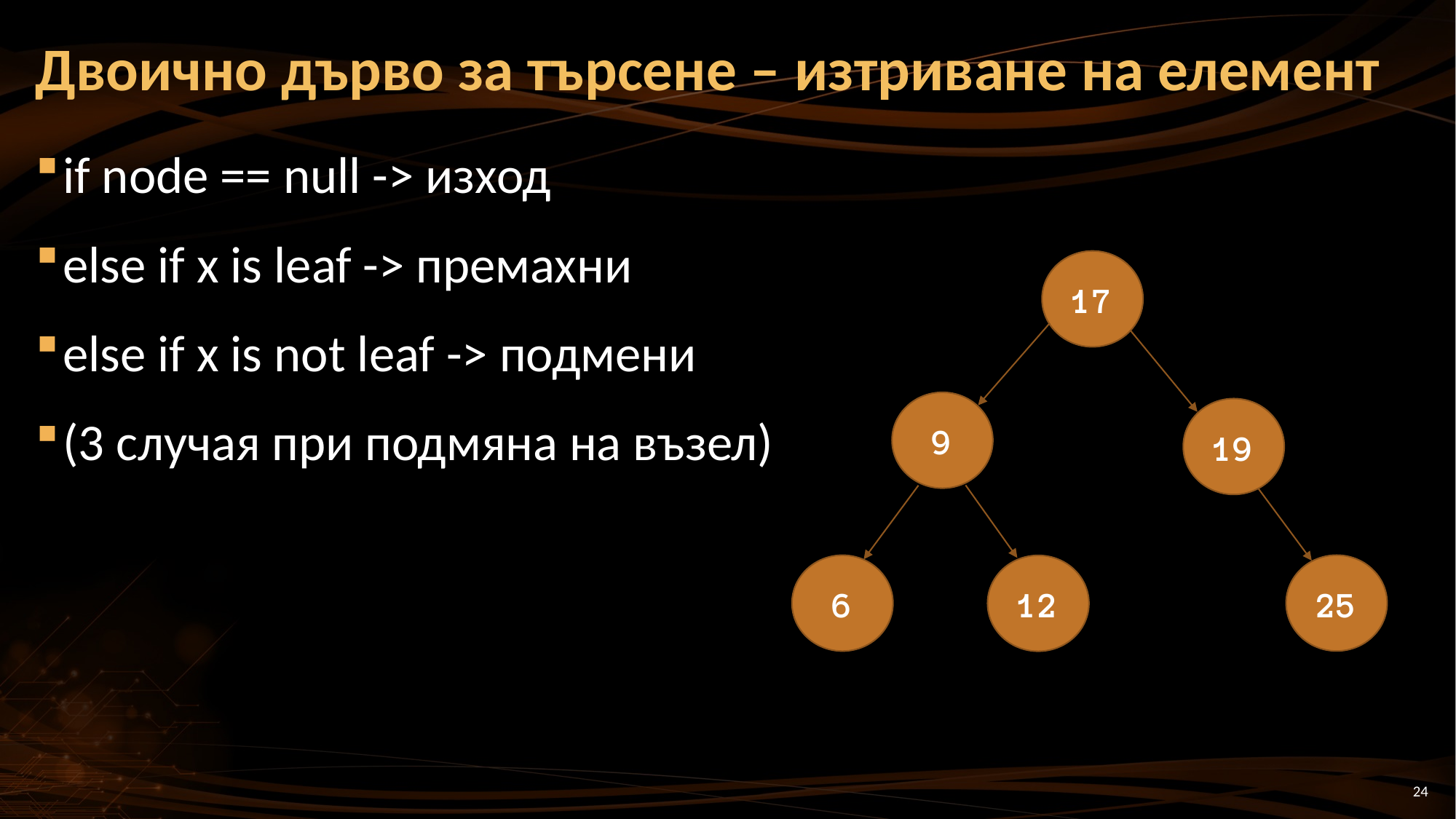

Двоично дърво за търсене – изтриване на елемент
if node == null -> изход
else if x is leaf -> премахни
else if x is not leaf -> подмени
(3 случая при подмяна на възел)
17
9
19
25
6
12
24